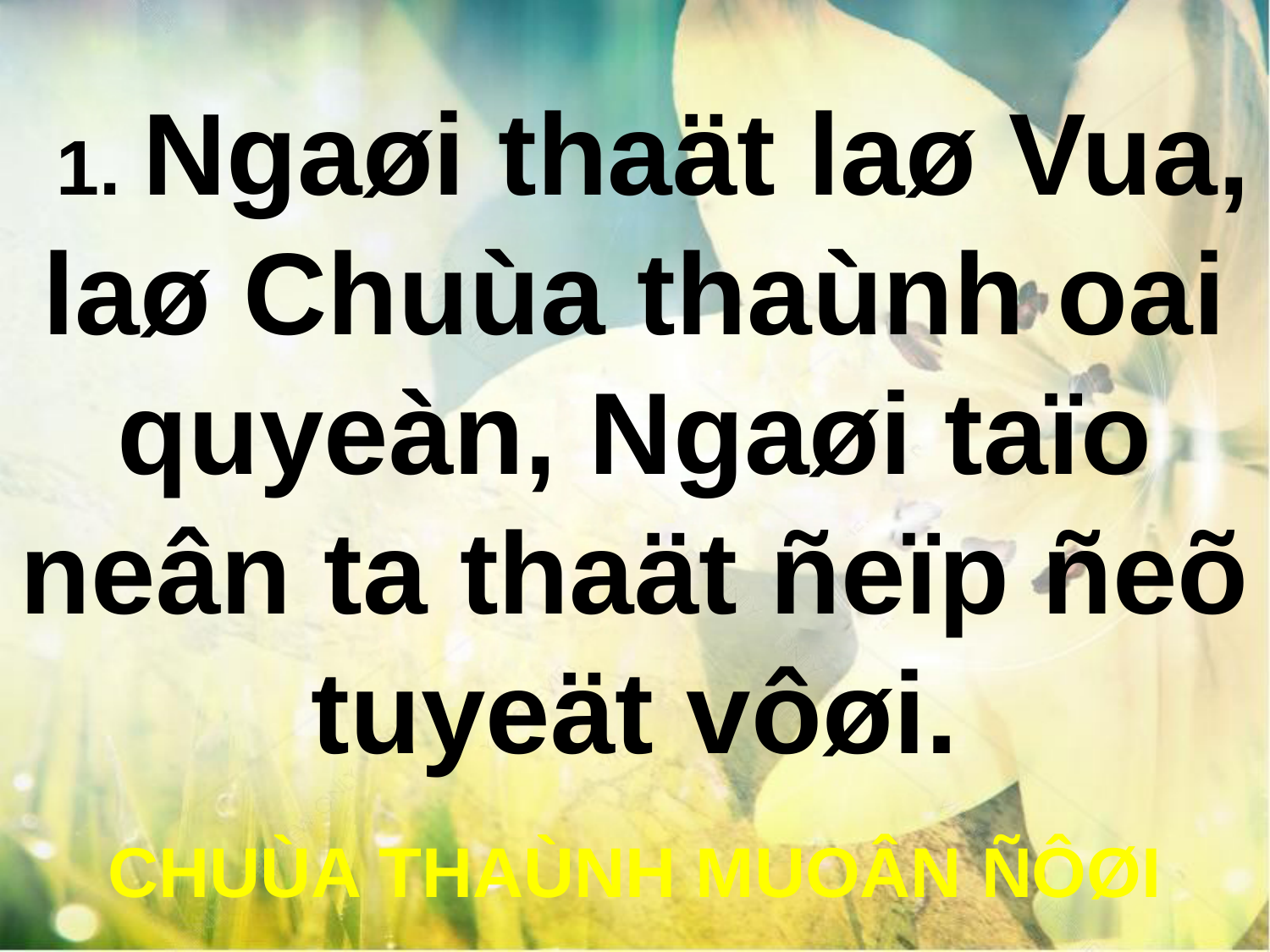

1. Ngaøi thaät laø Vua, laø Chuùa thaùnh oai quyeàn, Ngaøi taïo neân ta thaät ñeïp ñeõ tuyeät vôøi.
CHUÙA THAÙNH MUOÂN ÑÔØI